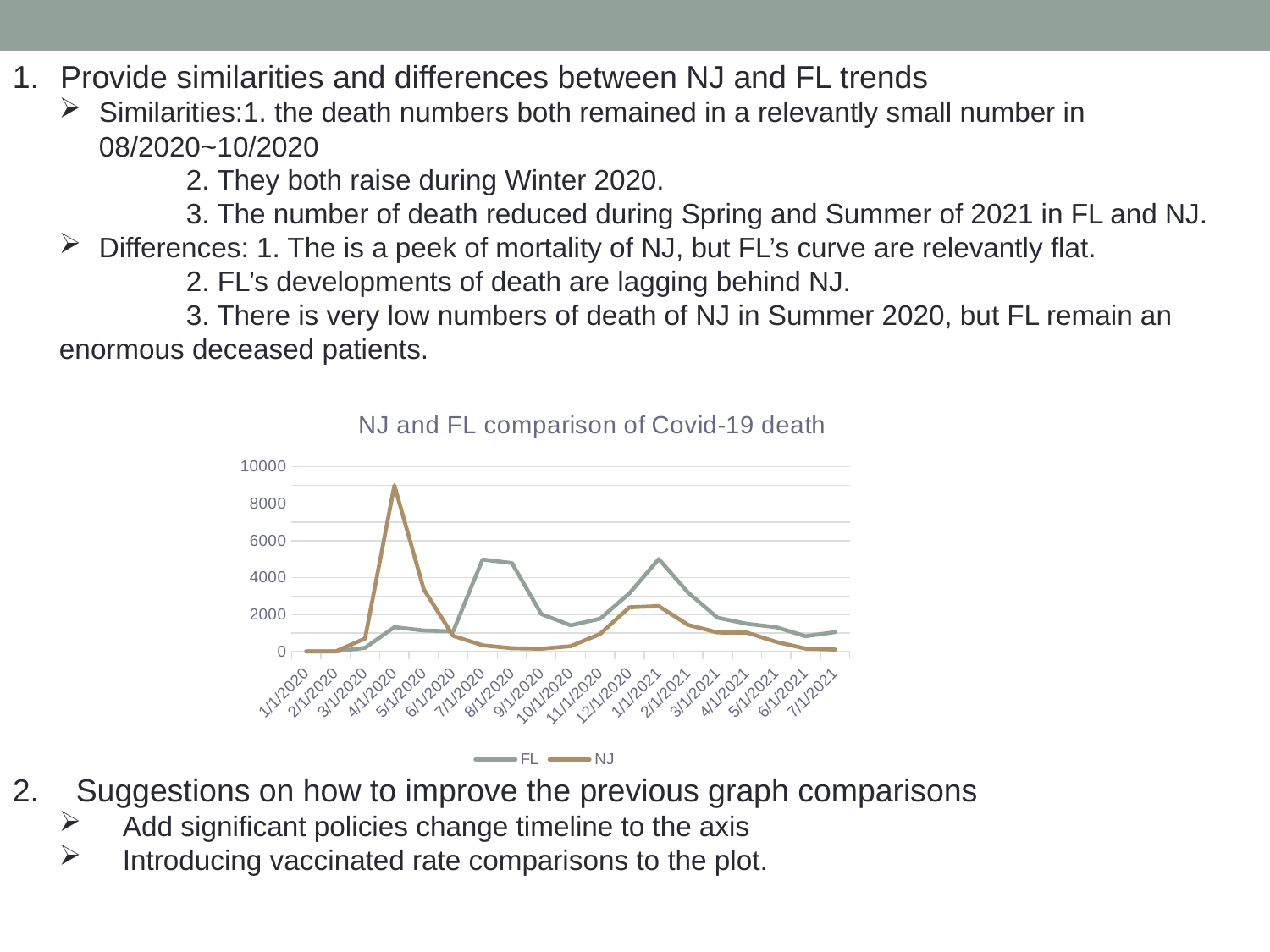

Provide similarities and differences between NJ and FL trends
Similarities:1. the death numbers both remained in a relevantly small number in 08/2020~10/2020
	2. They both raise during Winter 2020.
	3. The number of death reduced during Spring and Summer of 2021 in FL and NJ.
Differences: 1. The is a peek of mortality of NJ, but FL’s curve are relevantly flat.
	2. FL’s developments of death are lagging behind NJ.
	3. There is very low numbers of death of NJ in Summer 2020, but FL remain an enormous deceased patients.

Suggestions on how to improve the previous graph comparisons
Add significant policies change timeline to the axis
Introducing vaccinated rate comparisons to the plot.

### Chart: NJ and FL comparison of Covid-19 death

| Category | FL | NJ |
|---|---|---|
| 43831 | 0.0 | 0.0 |
| 43862 | 0.0 | 0.0 |
| 43891 | 191.0 | 697.0 |
| 43922 | 1311.0 | 8997.0 |
| 43952 | 1131.0 | 3357.0 |
| 43983 | 1083.0 | 839.0 |
| 44013 | 4980.0 | 330.0 |
| 44044 | 4786.0 | 168.0 |
| 44075 | 2023.0 | 143.0 |
| 44105 | 1410.0 | 280.0 |
| 44136 | 1767.0 | 942.0 |
| 44166 | 3145.0 | 2386.0 |
| 44197 | 5002.0 | 2450.0 |
| 44228 | 3179.0 | 1432.0 |
| 44256 | 1821.0 | 1023.0 |
| 44287 | 1493.0 | 1018.0 |
| 44317 | 1308.0 | 511.0 |
| 44348 | 820.0 | 151.0 |
| 44378 | 1047.0 | 99.0 |